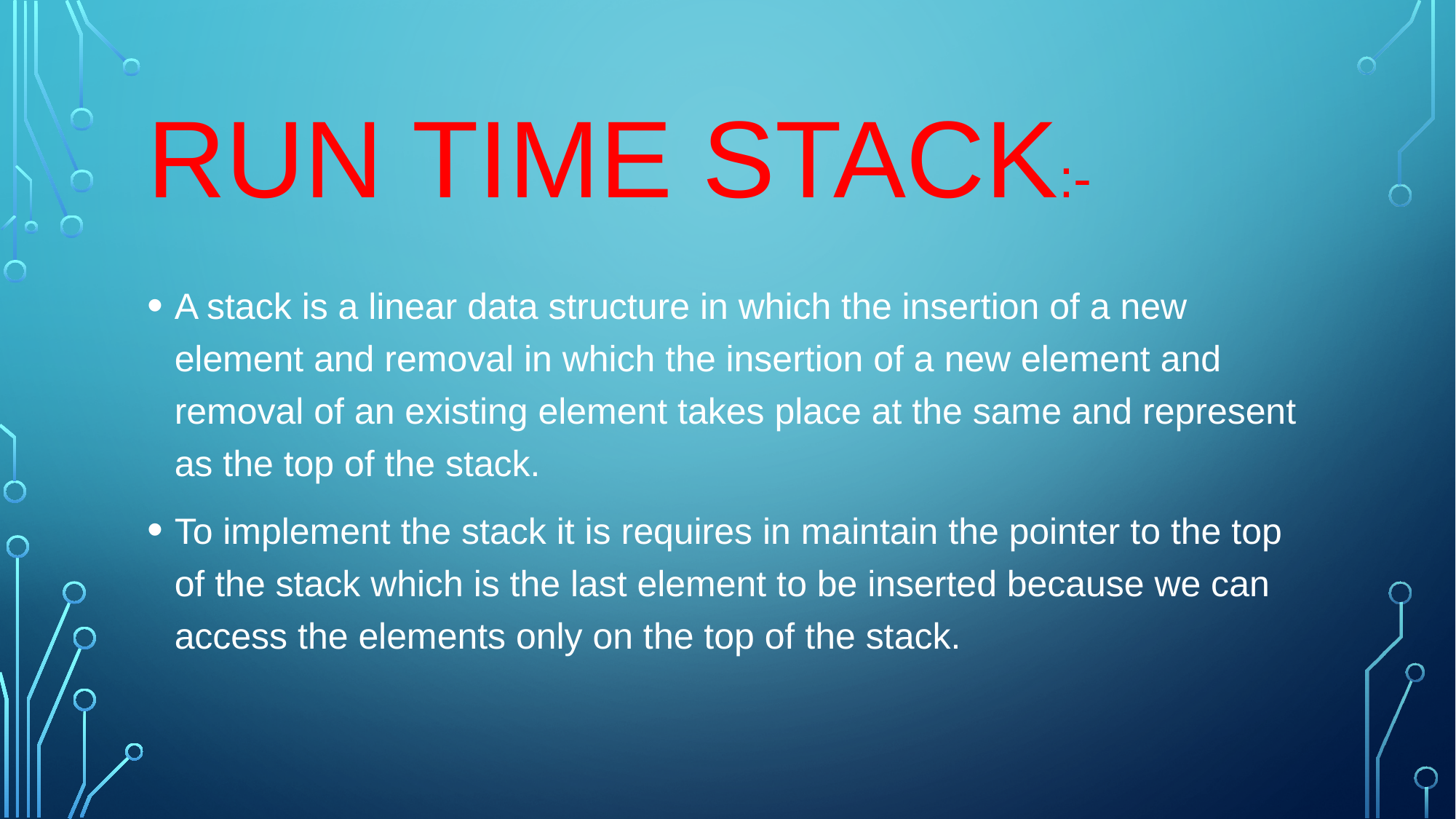

# Run time stack:-
A stack is a linear data structure in which the insertion of a new element and removal in which the insertion of a new element and removal of an existing element takes place at the same and represent as the top of the stack.
To implement the stack it is requires in maintain the pointer to the top of the stack which is the last element to be inserted because we can access the elements only on the top of the stack.